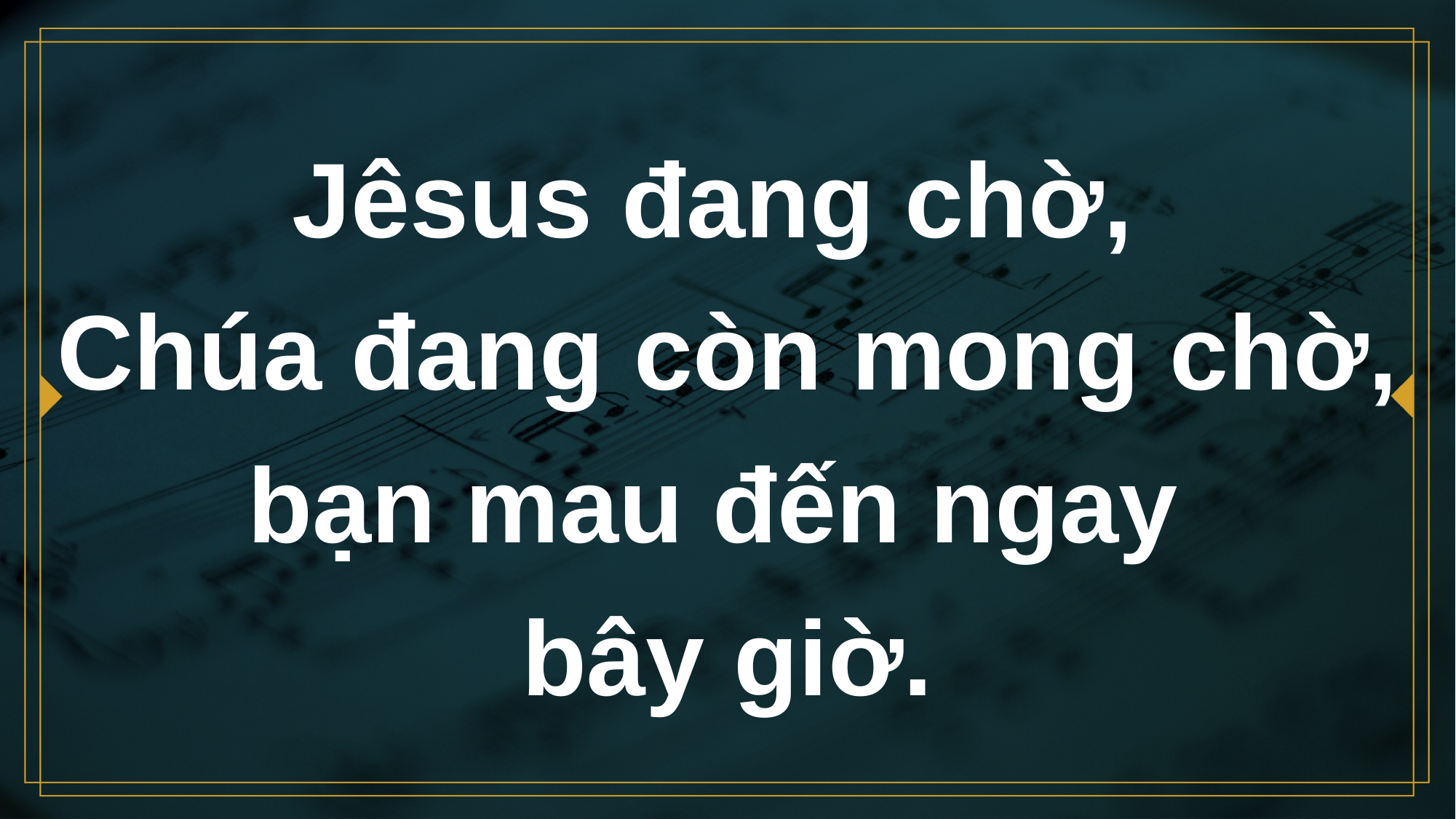

# Jêsus đang chờ, Chúa đang còn mong chờ, bạn mau đến ngay bây giờ.